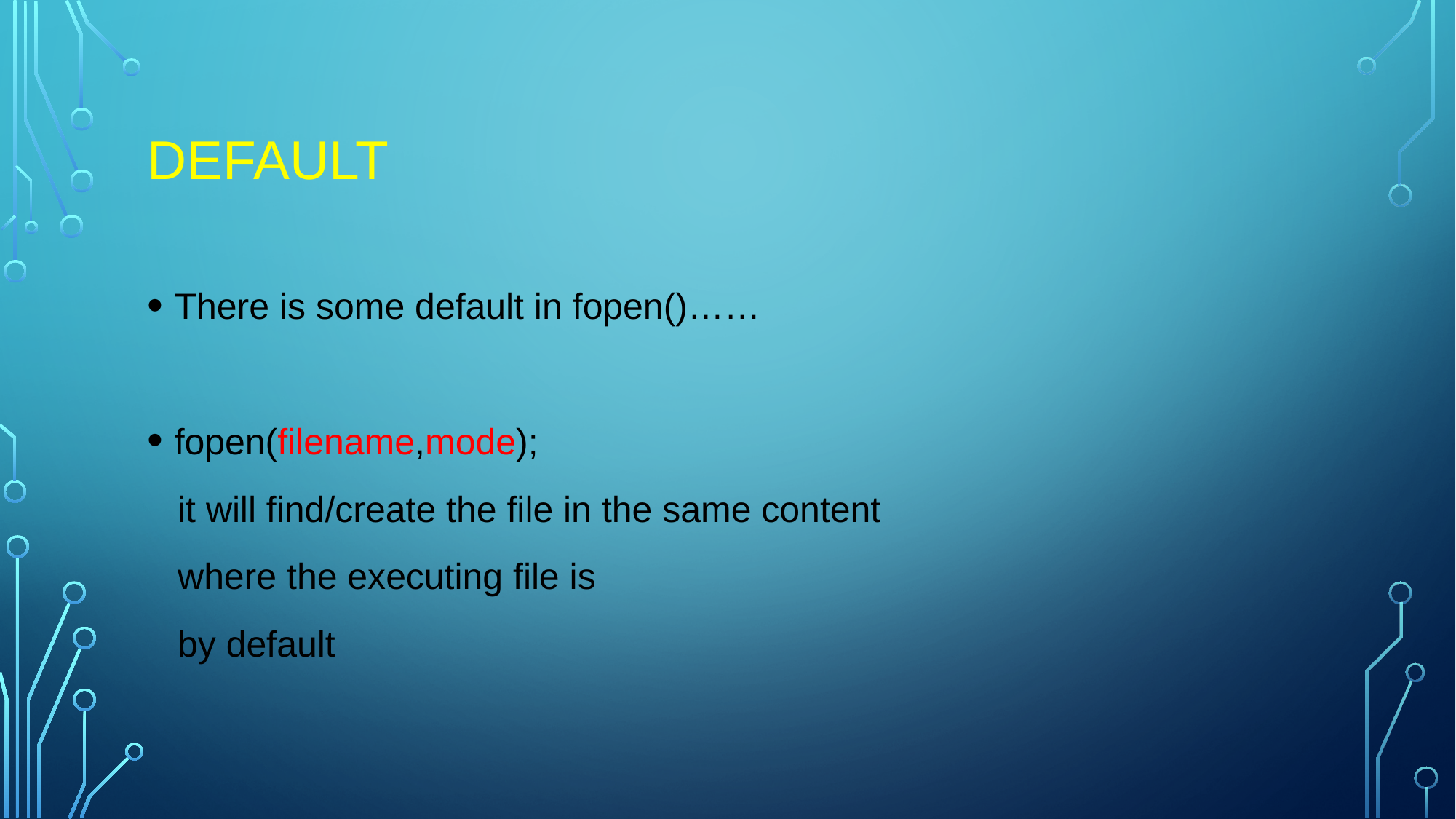

# default
There is some default in fopen()……

fopen(filename,mode);
   it will find/create the file in the same content
   where the executing file is
   by default